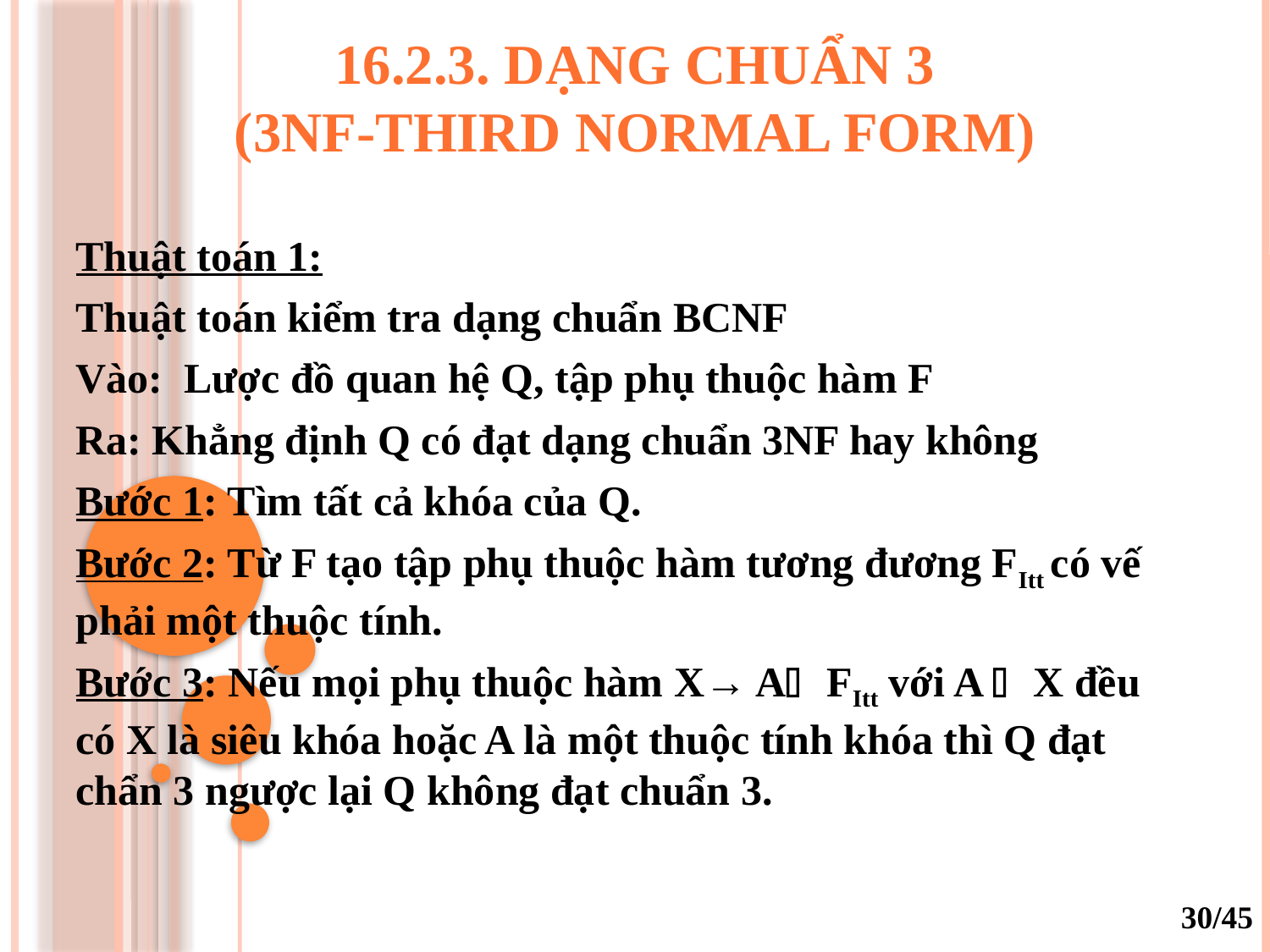

# 16.2.3. dạng chUẩn 3 (3NF-THiRD normal form)
Thuật toán 1:
Thuật toán kiểm tra dạng chuẩn BCNF
Vào:  Lược đồ quan hệ Q, tập phụ thuộc hàm F
Ra: Khẳng định Q có đạt dạng chuẩn 3NF hay không
Bước 1: Tìm tất cả khóa của Q.
Bước 2: Từ F tạo tập phụ thuộc hàm tương đương FItt có vế phải một thuộc tính.
Bước 3: Nếu mọi phụ thuộc hàm X→ A∈ FItt với A ∉ X đều có X là siêu khóa hoặc A là một thuộc tính khóa thì Q đạt chẩn 3 ngược lại Q không đạt chuẩn 3.

30/45